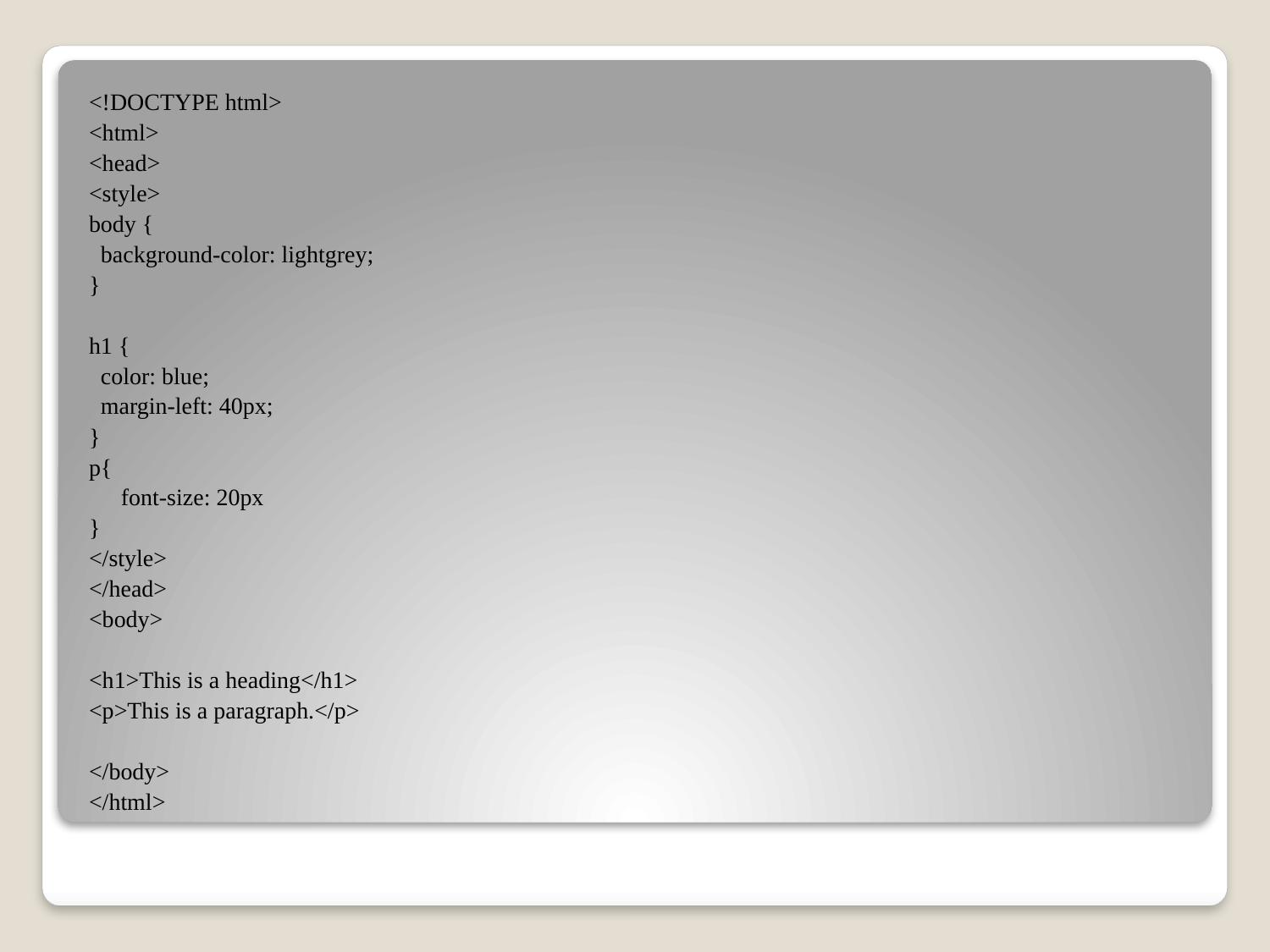

<!DOCTYPE html>
<html>
<head>
<style>
body {
  background-color: lightgrey;
}

h1 {
  color: blue;
  margin-left: 40px;
}
p{
	font-size: 20px
}
</style>
</head>
<body>

<h1>This is a heading</h1>
<p>This is a paragraph.</p>

</body>
</html>